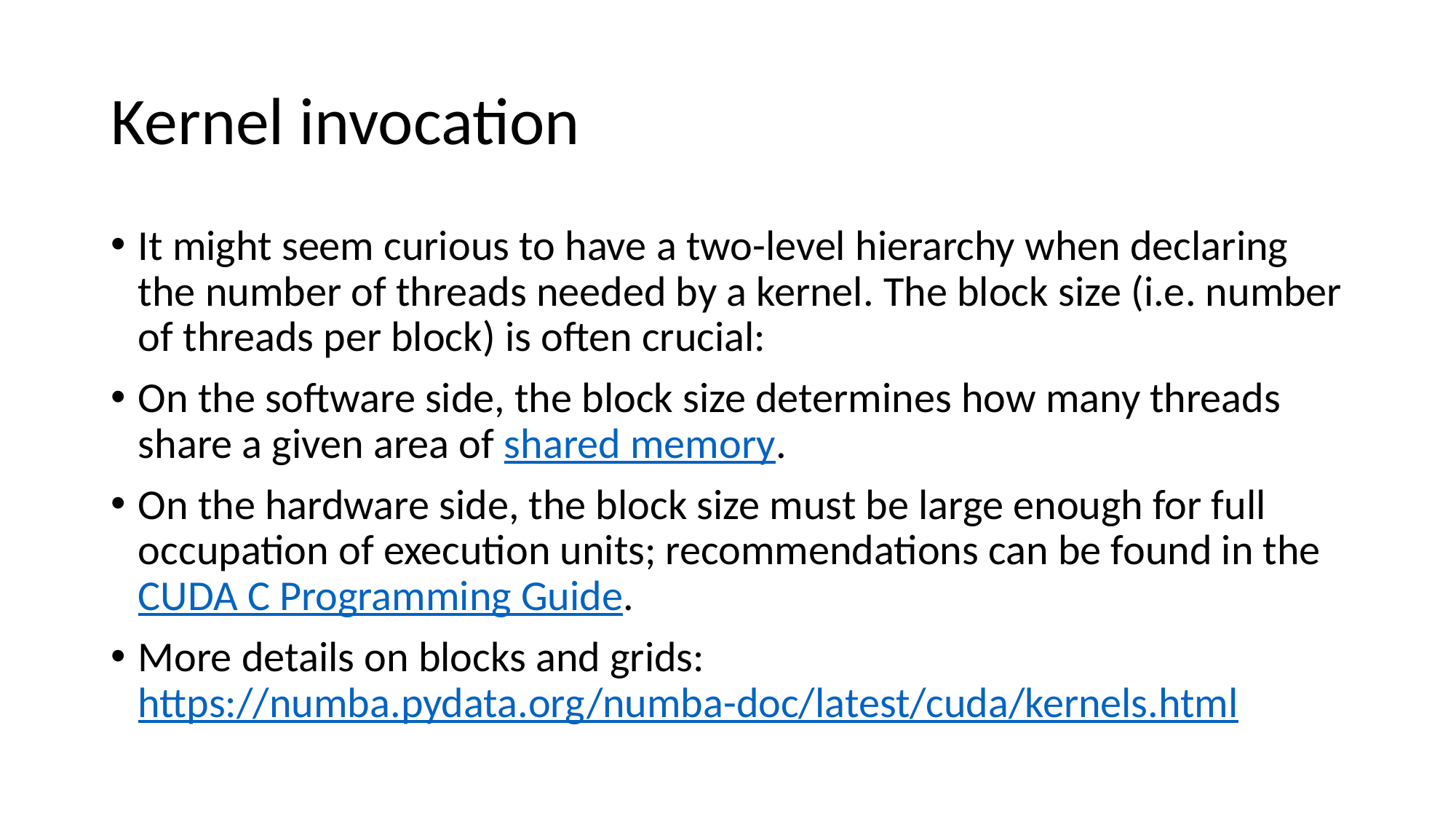

# Kernel invocation
It might seem curious to have a two-level hierarchy when declaring the number of threads needed by a kernel. The block size (i.e. number of threads per block) is often crucial:
On the software side, the block size determines how many threads share a given area of shared memory.
On the hardware side, the block size must be large enough for full occupation of execution units; recommendations can be found in the CUDA C Programming Guide.
More details on blocks and grids: https://numba.pydata.org/numba-doc/latest/cuda/kernels.html